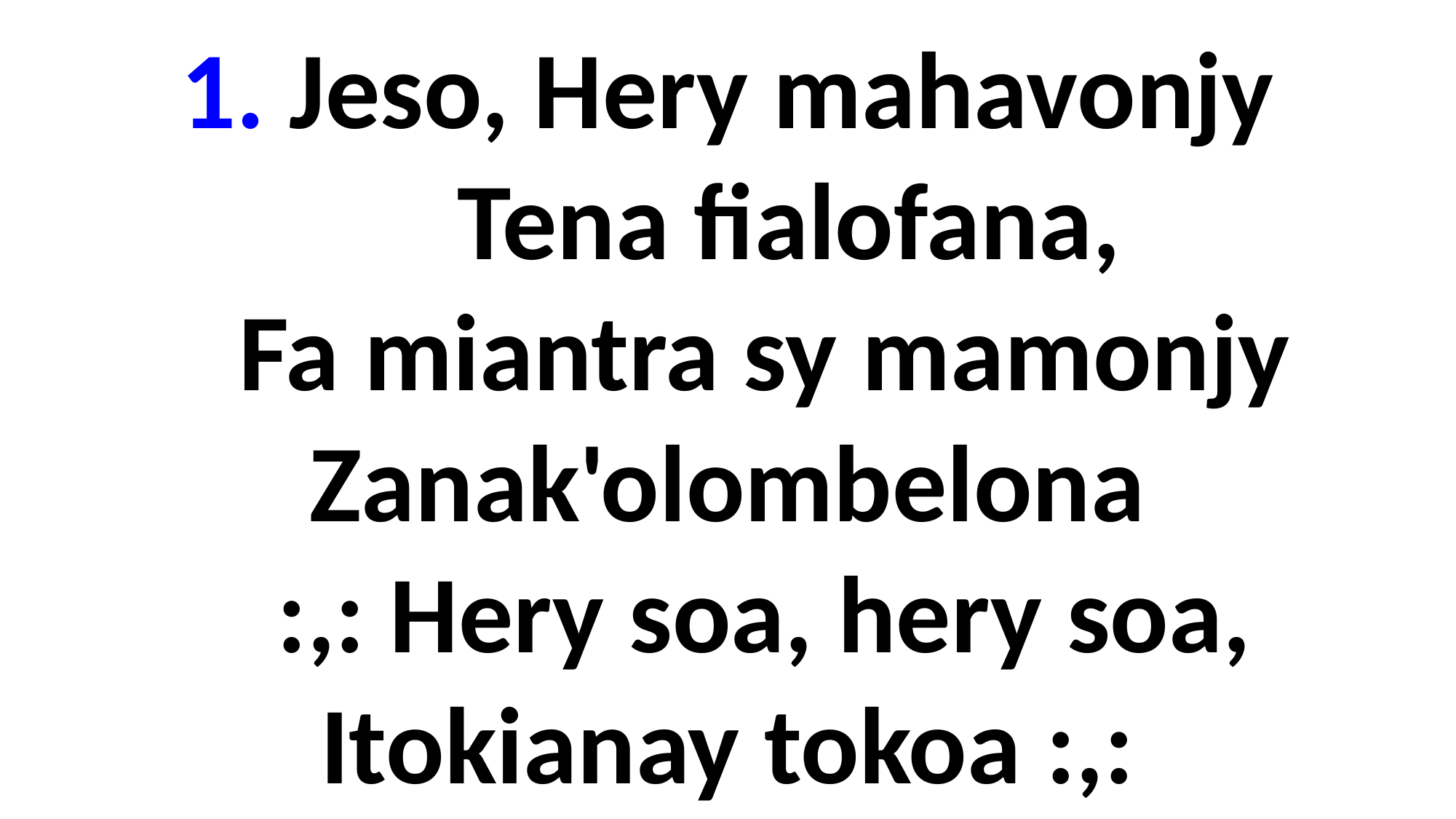

1. Jeso, Hery mahavonjy
     Tena fialofana,
   Fa miantra sy mamonjy
Zanak'olombelona
   :,: Hery soa, hery soa,
Itokianay tokoa :,: